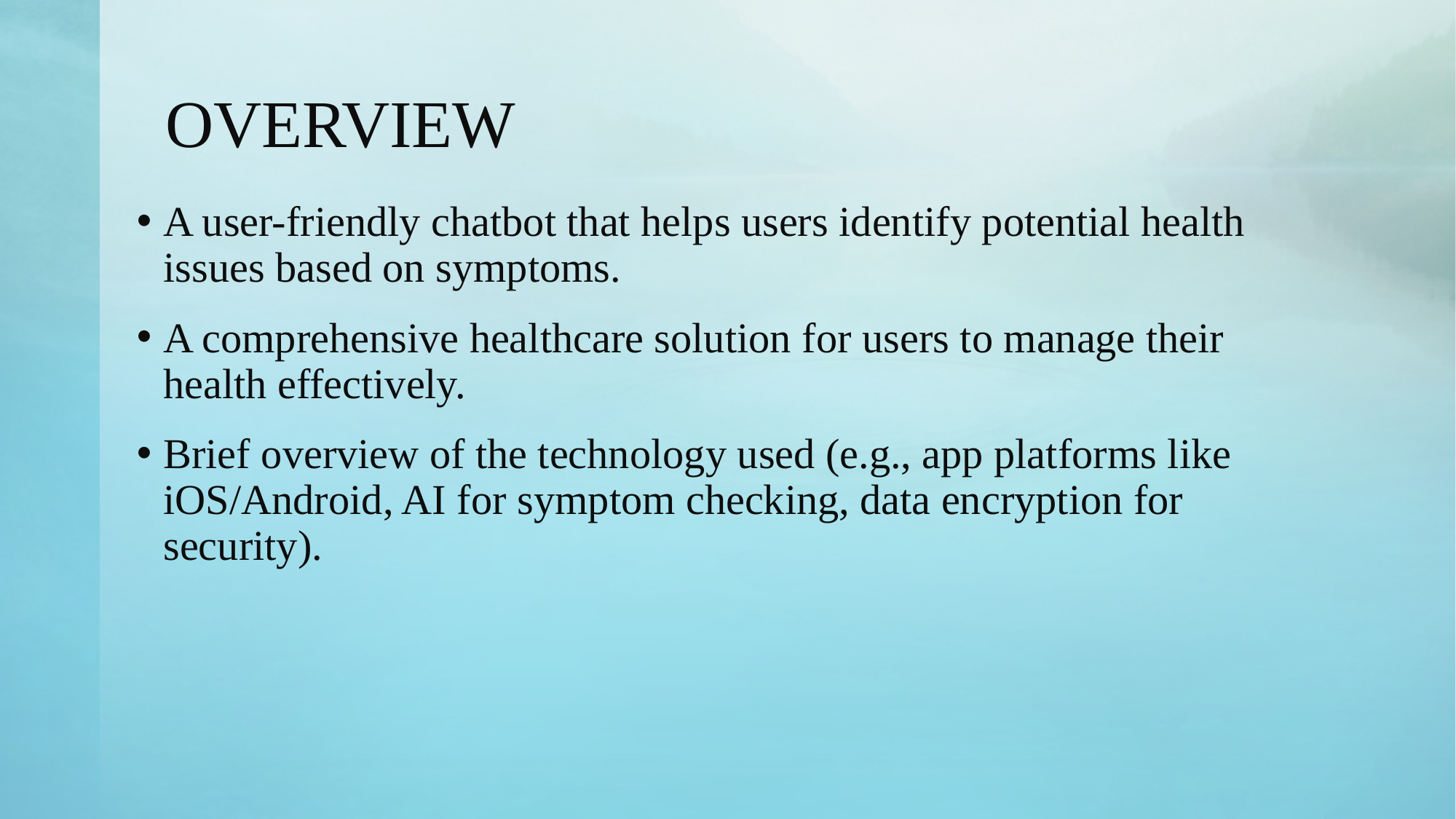

# OVERVIEW
A user-friendly chatbot that helps users identify potential health issues based on symptoms.
A comprehensive healthcare solution for users to manage their health effectively.
Brief overview of the technology used (e.g., app platforms like iOS/Android, AI for symptom checking, data encryption for security).